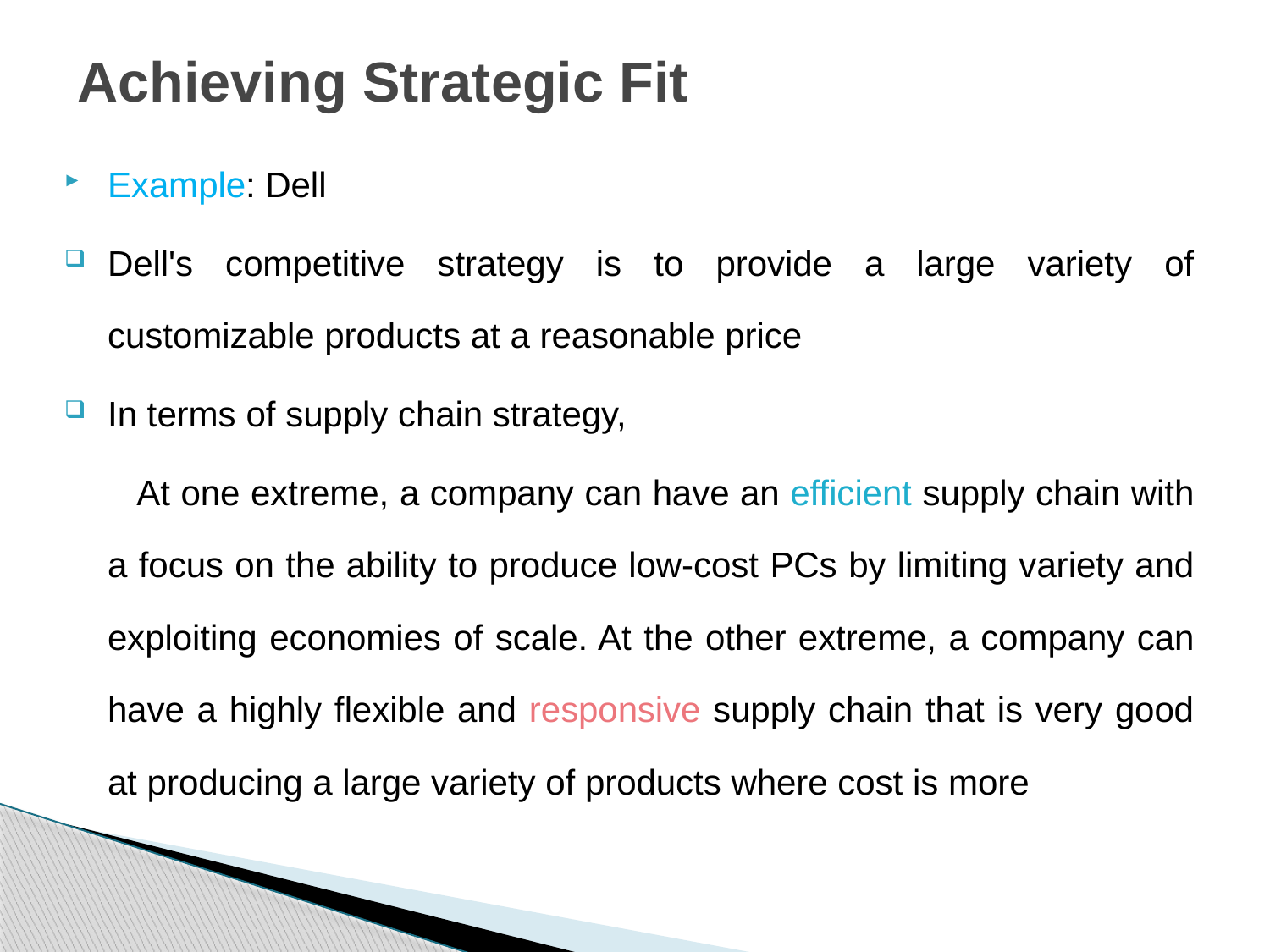

# Achieving Strategic Fit
Example: Dell
Dell's competitive strategy is to provide a large variety of customizable products at a reasonable price
In terms of supply chain strategy,
      At one extreme, a company can have an efficient supply chain with a focus on the ability to produce low-cost PCs by limiting variety and exploiting economies of scale. At the other extreme, a company can have a highly flexible and responsive supply chain that is very good at producing a large variety of products where cost is more